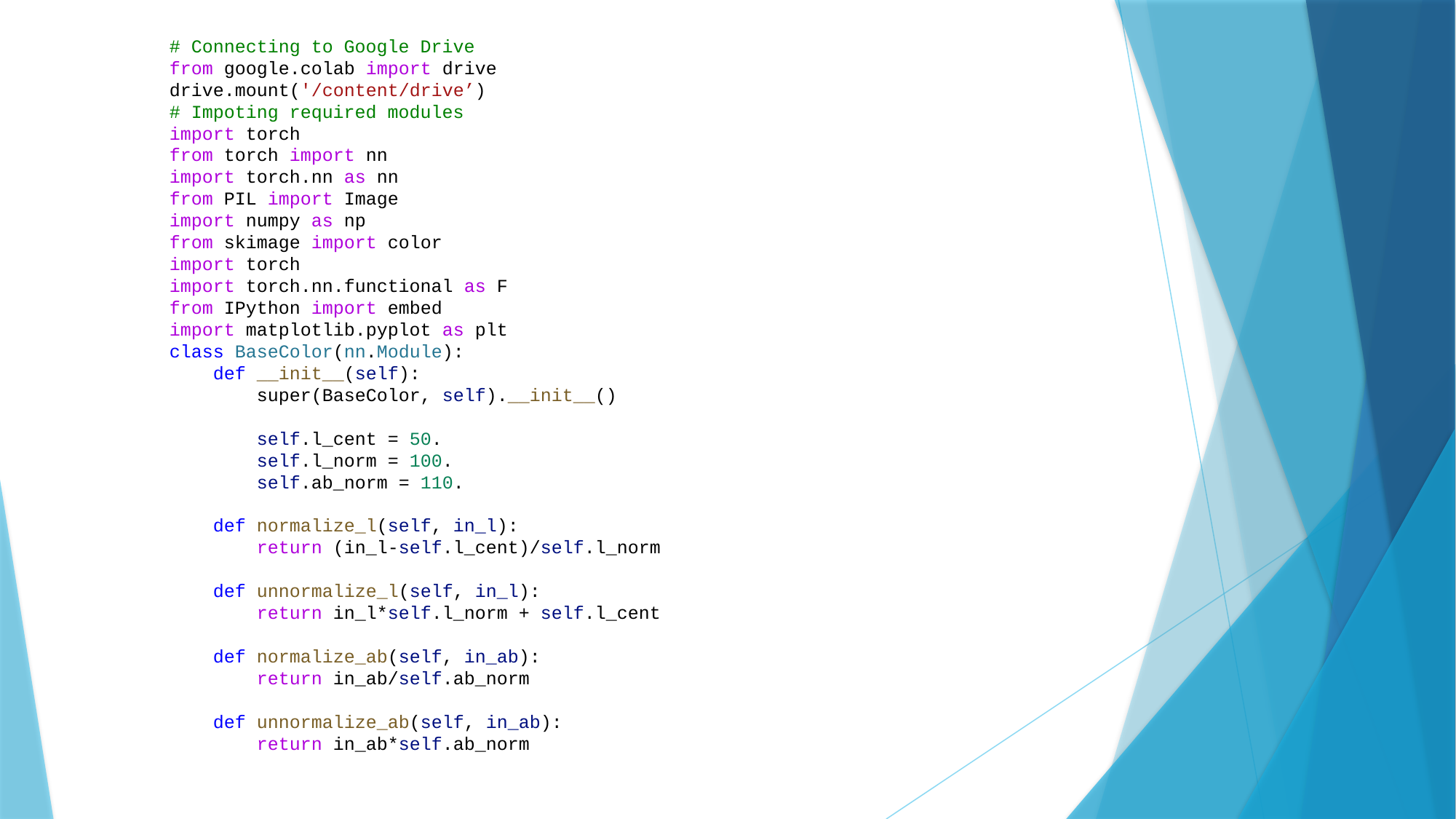

# Connecting to Google Drive
from google.colab import drive
drive.mount('/content/drive’)
# Impoting required modules
import torch
from torch import nn
import torch.nn as nn
from PIL import Image
import numpy as np
from skimage import color
import torch
import torch.nn.functional as F
from IPython import embed
import matplotlib.pyplot as plt
class BaseColor(nn.Module):
    def __init__(self):
        super(BaseColor, self).__init__()
        self.l_cent = 50.
        self.l_norm = 100.
        self.ab_norm = 110.
    def normalize_l(self, in_l):
        return (in_l-self.l_cent)/self.l_norm
    def unnormalize_l(self, in_l):
        return in_l*self.l_norm + self.l_cent
    def normalize_ab(self, in_ab):
        return in_ab/self.ab_norm
    def unnormalize_ab(self, in_ab):
        return in_ab*self.ab_norm